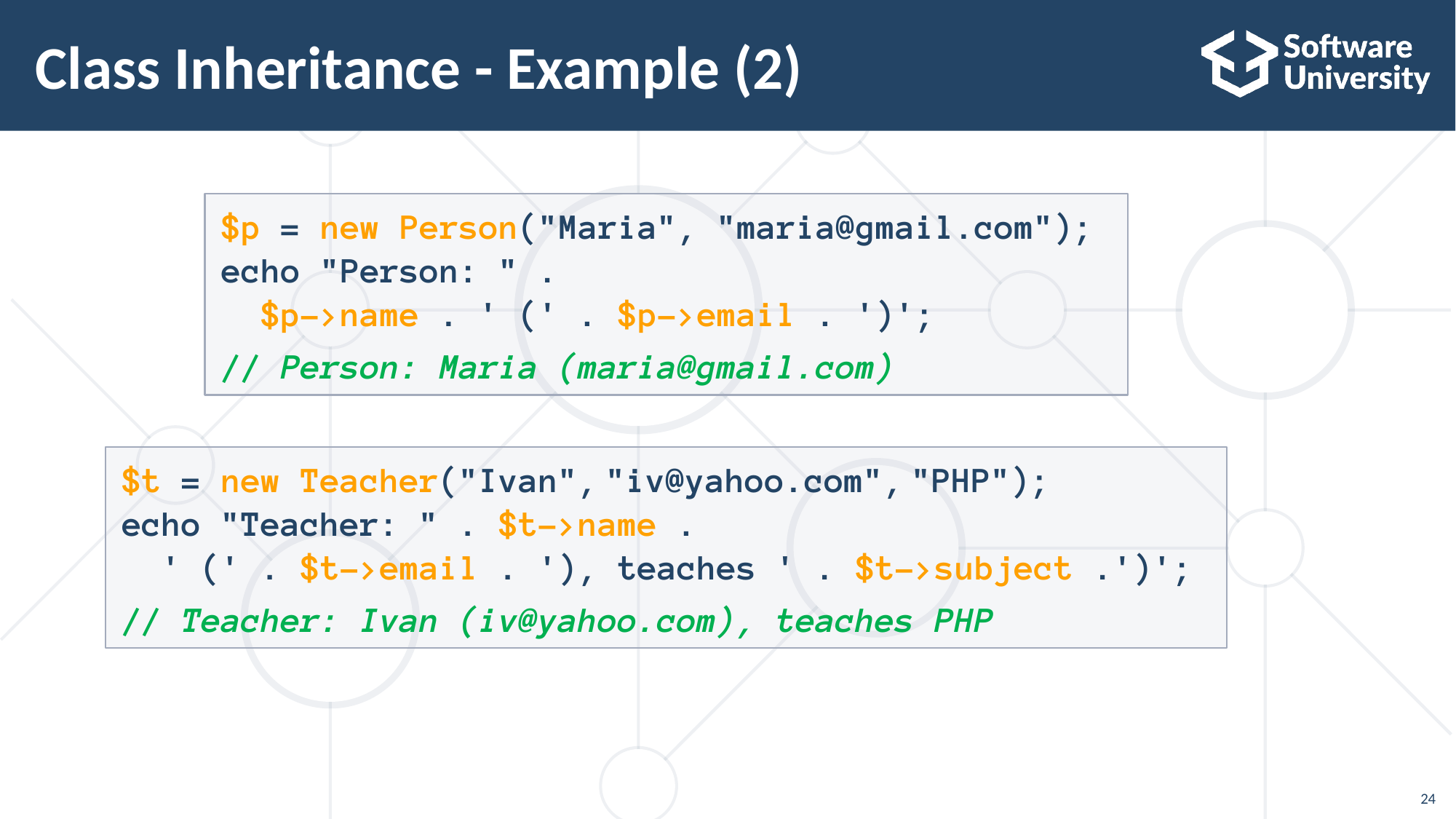

# Class Inheritance - Example (2)
$p = new Person("Maria", "maria@gmail.com");
echo "Person: " .
  $p->name . ' (' . $p->email . ')';
// Person: Maria (maria@gmail.com)
$t = new Teacher("Ivan", "iv@yahoo.com", "PHP");
echo "Teacher: " . $t->name .
  ' (' . $t->email . '), teaches ' . $t->subject .')';
// Teacher: Ivan (iv@yahoo.com), teaches PHP
24